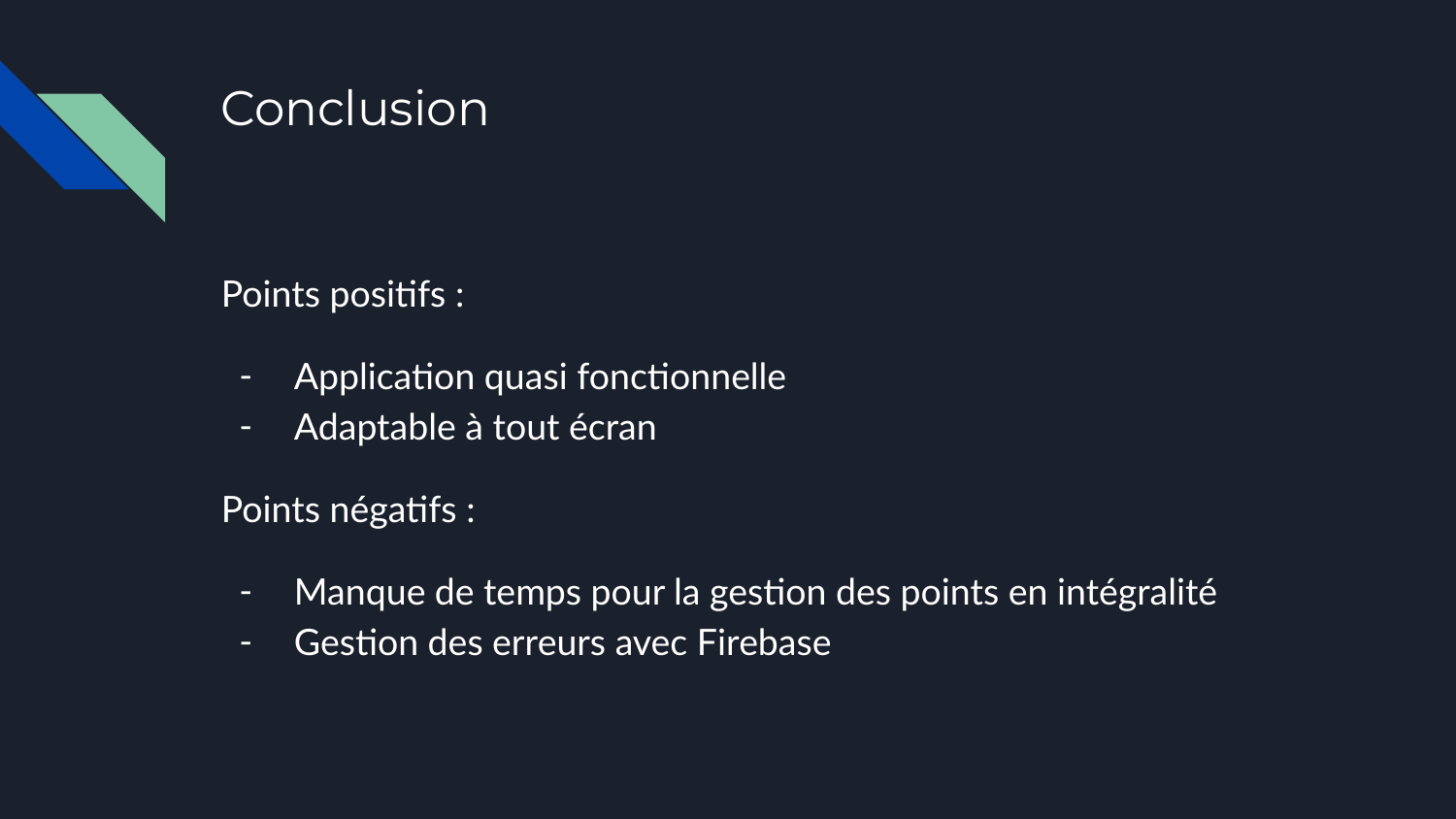

# Conclusion
Points positifs :
Application quasi fonctionnelle
Adaptable à tout écran
Points négatifs :
Manque de temps pour la gestion des points en intégralité
Gestion des erreurs avec Firebase